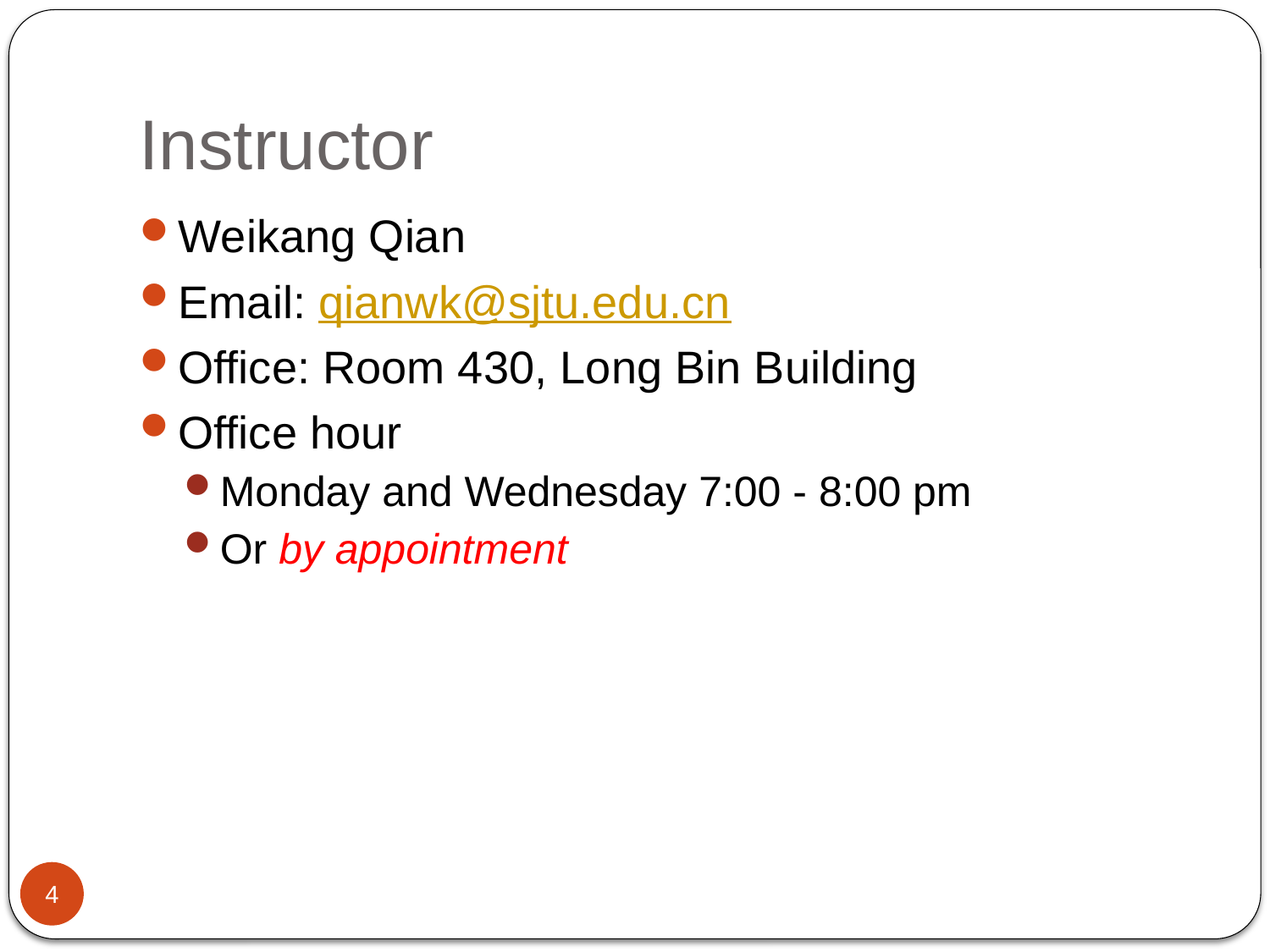

# Instructor
Weikang Qian
Email: qianwk@sjtu.edu.cn
Office: Room 430, Long Bin Building
Office hour
Monday and Wednesday 7:00 - 8:00 pm
Or by appointment

4